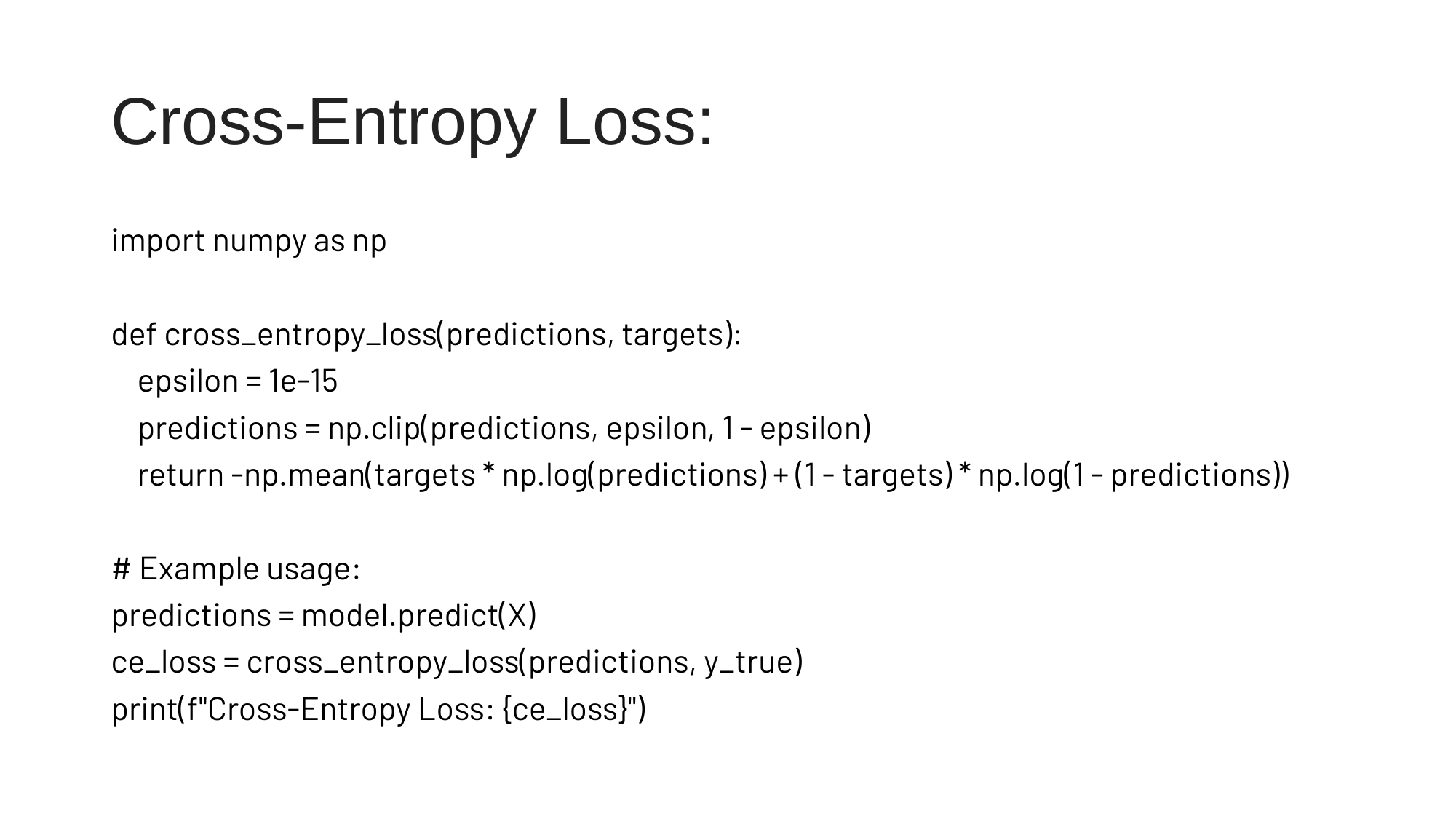

# Cross-Entropy Loss:
import numpy as np

def cross_entropy_loss(predictions, targets):
    epsilon = 1e-15
    predictions = np.clip(predictions, epsilon, 1 - epsilon)
    return -np.mean(targets * np.log(predictions) + (1 - targets) * np.log(1 - predictions))

# Example usage:
predictions = model.predict(X)
ce_loss = cross_entropy_loss(predictions, y_true)
print(f"Cross-Entropy Loss: {ce_loss}")